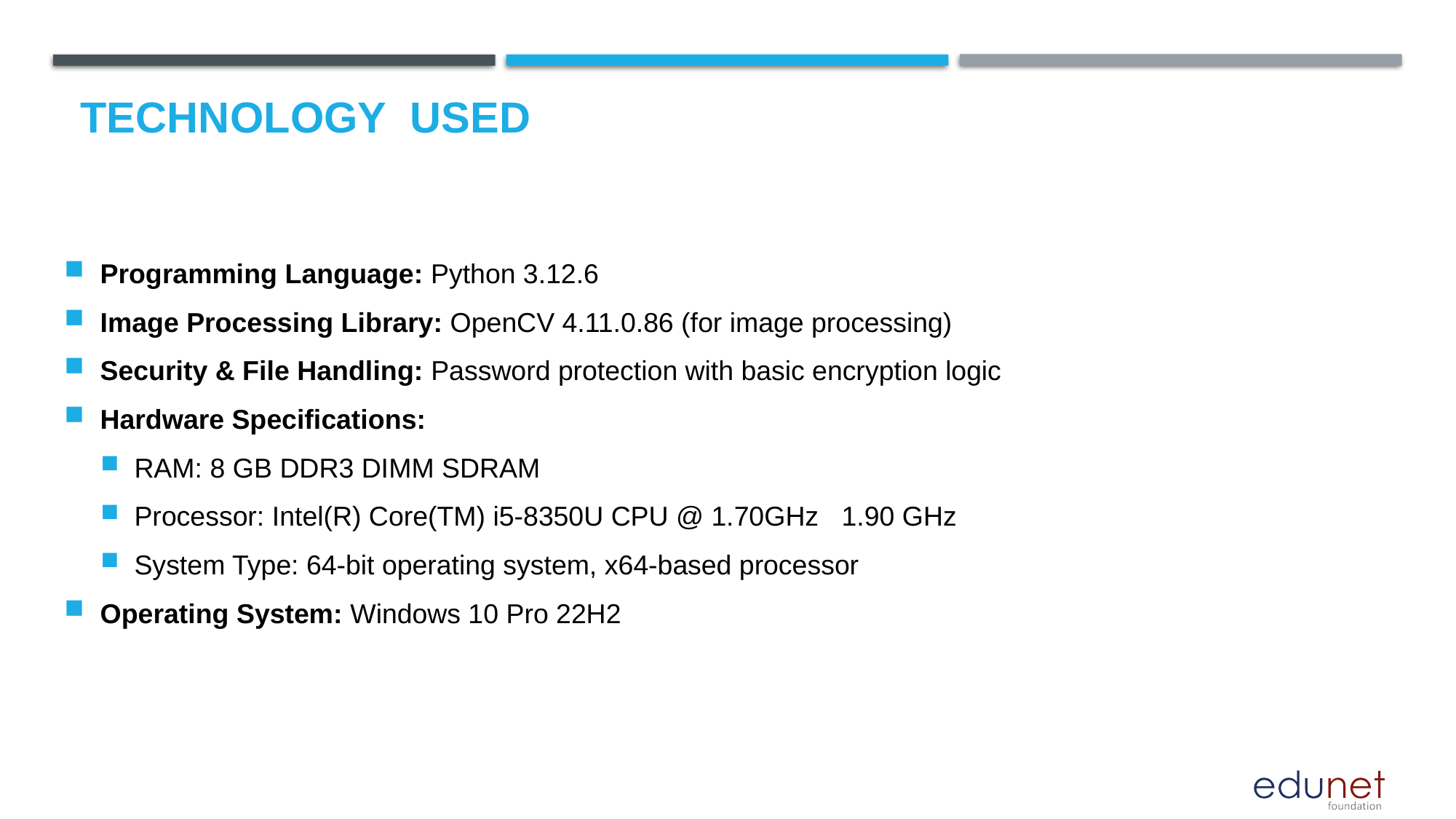

# Technology  used
Programming Language: Python 3.12.6
Image Processing Library: OpenCV 4.11.0.86 (for image processing)
Security & File Handling: Password protection with basic encryption logic
Hardware Specifications:
RAM: 8 GB DDR3 DIMM SDRAM
Processor: Intel(R) Core(TM) i5-8350U CPU @ 1.70GHz   1.90 GHz
System Type: 64-bit operating system, x64-based processor
Operating System: Windows 10 Pro 22H2